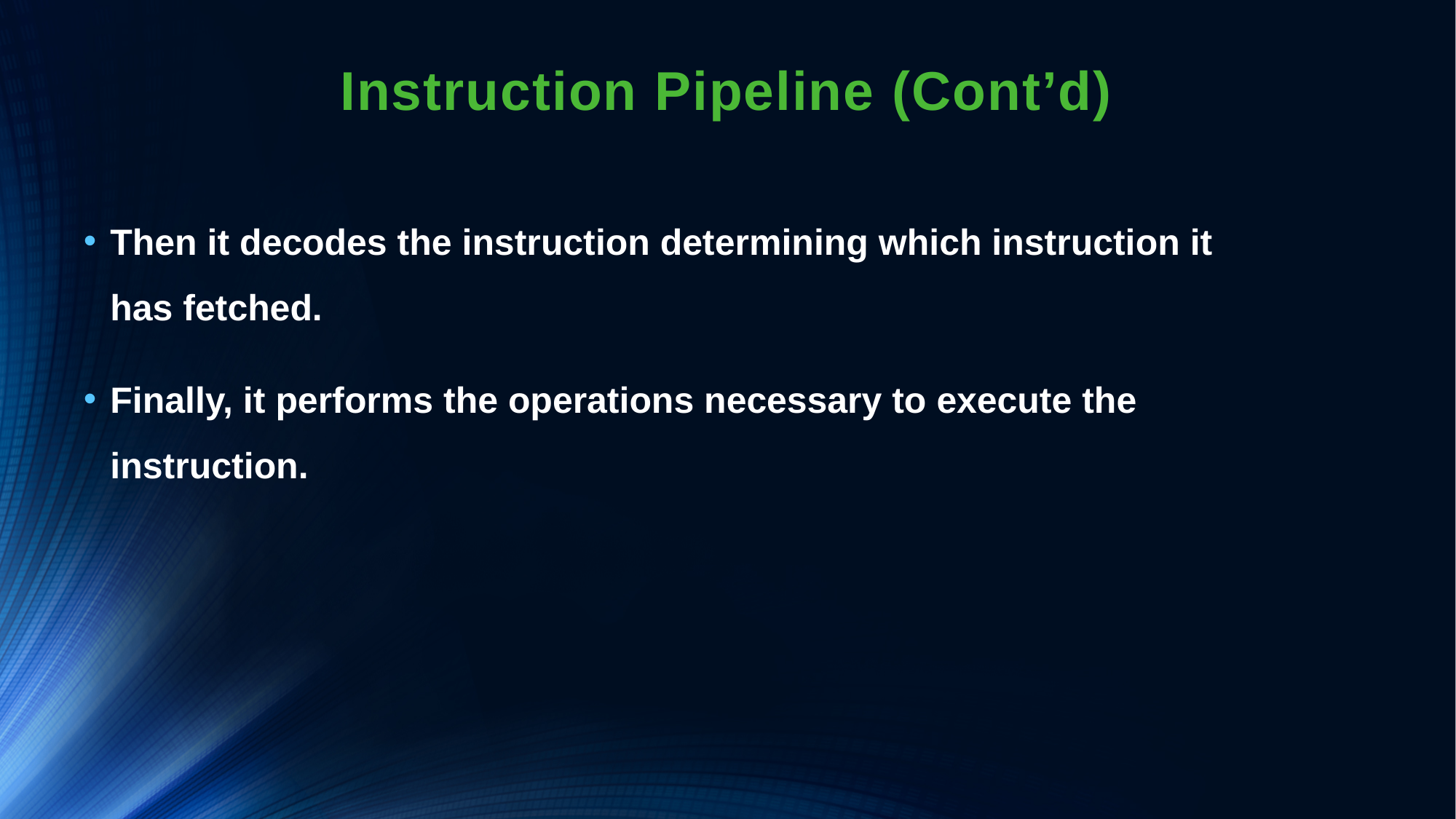

# Instruction Pipeline (Cont’d)
Then it decodes the instruction determining which instruction it has fetched.
Finally, it performs the operations necessary to execute the instruction.